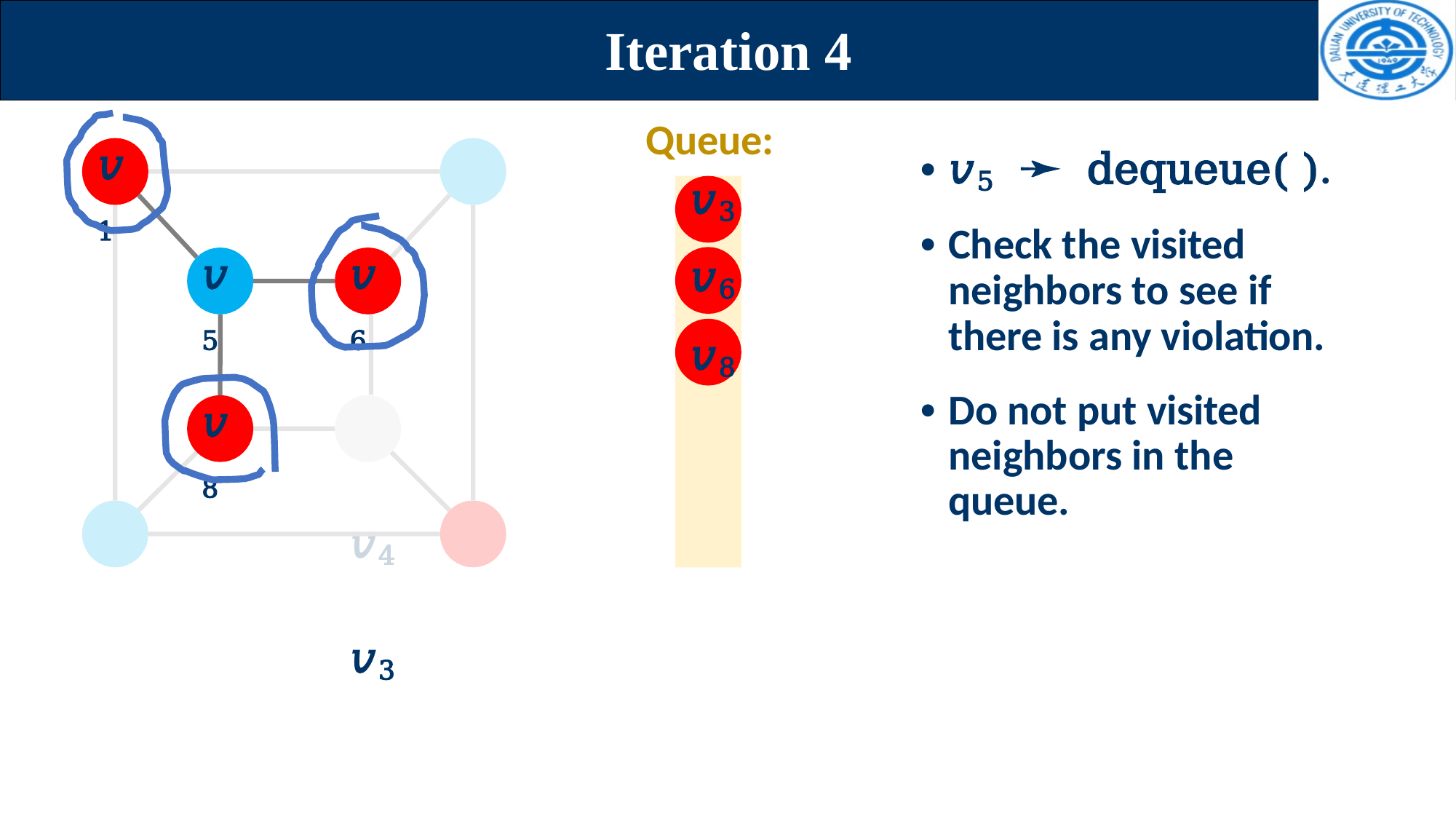

# Iteration 4

Queue:
• 𝑣5	➛ dequeue( ).
• Check the visited neighbors to see if there is any violation.
• Do not put visited neighbors in the queue.

𝑣1

𝑣2

𝑣7

𝑣4	𝑣3

𝑣3
𝑣6
𝑣8

𝑣5
𝑣6

𝑣8